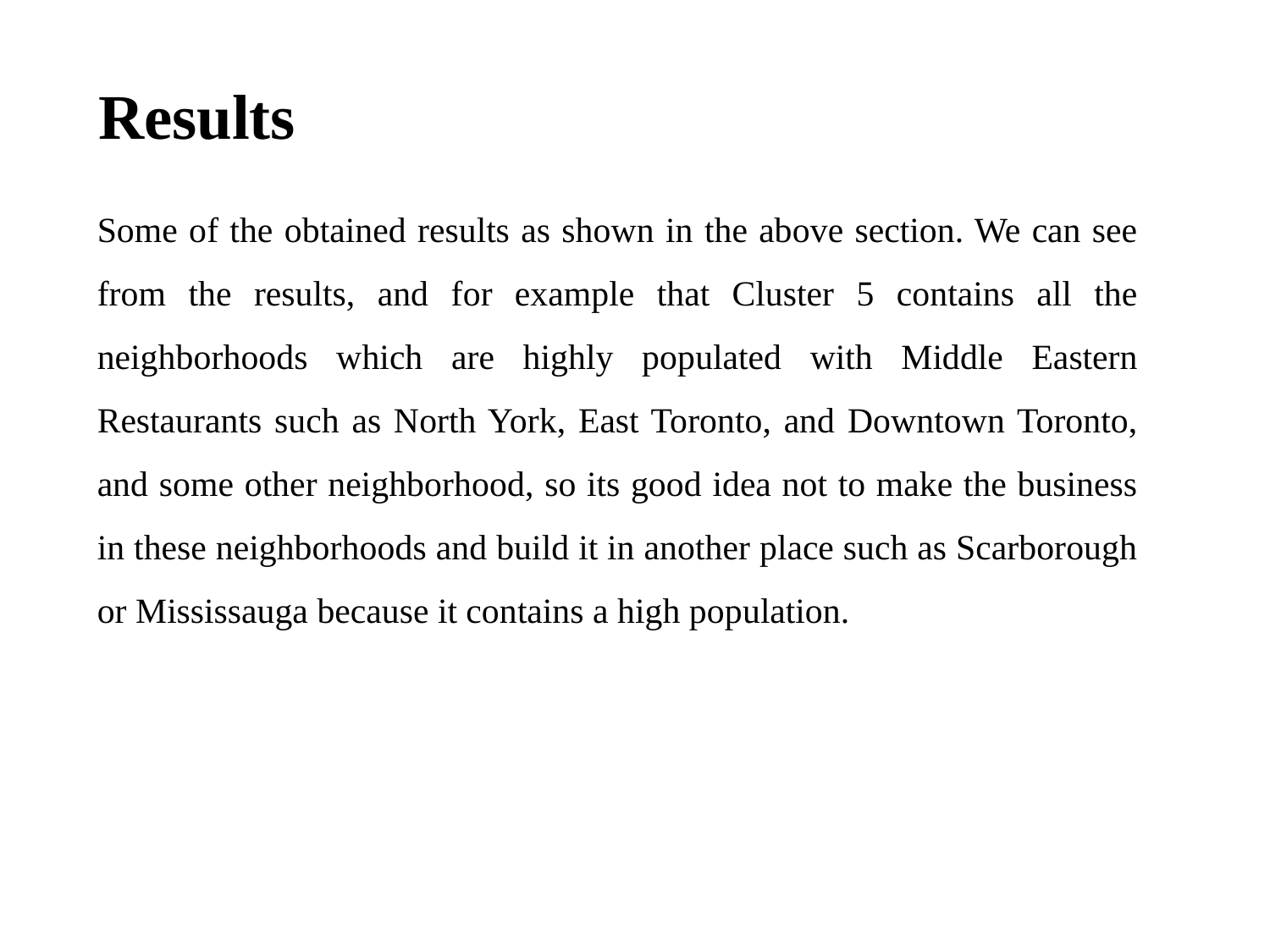

Results
Some of the obtained results as shown in the above section. We can see from the results, and for example that Cluster 5 contains all the neighborhoods which are highly populated with Middle Eastern Restaurants such as North York, East Toronto, and Downtown Toronto, and some other neighborhood, so its good idea not to make the business in these neighborhoods and build it in another place such as Scarborough or Mississauga because it contains a high population.